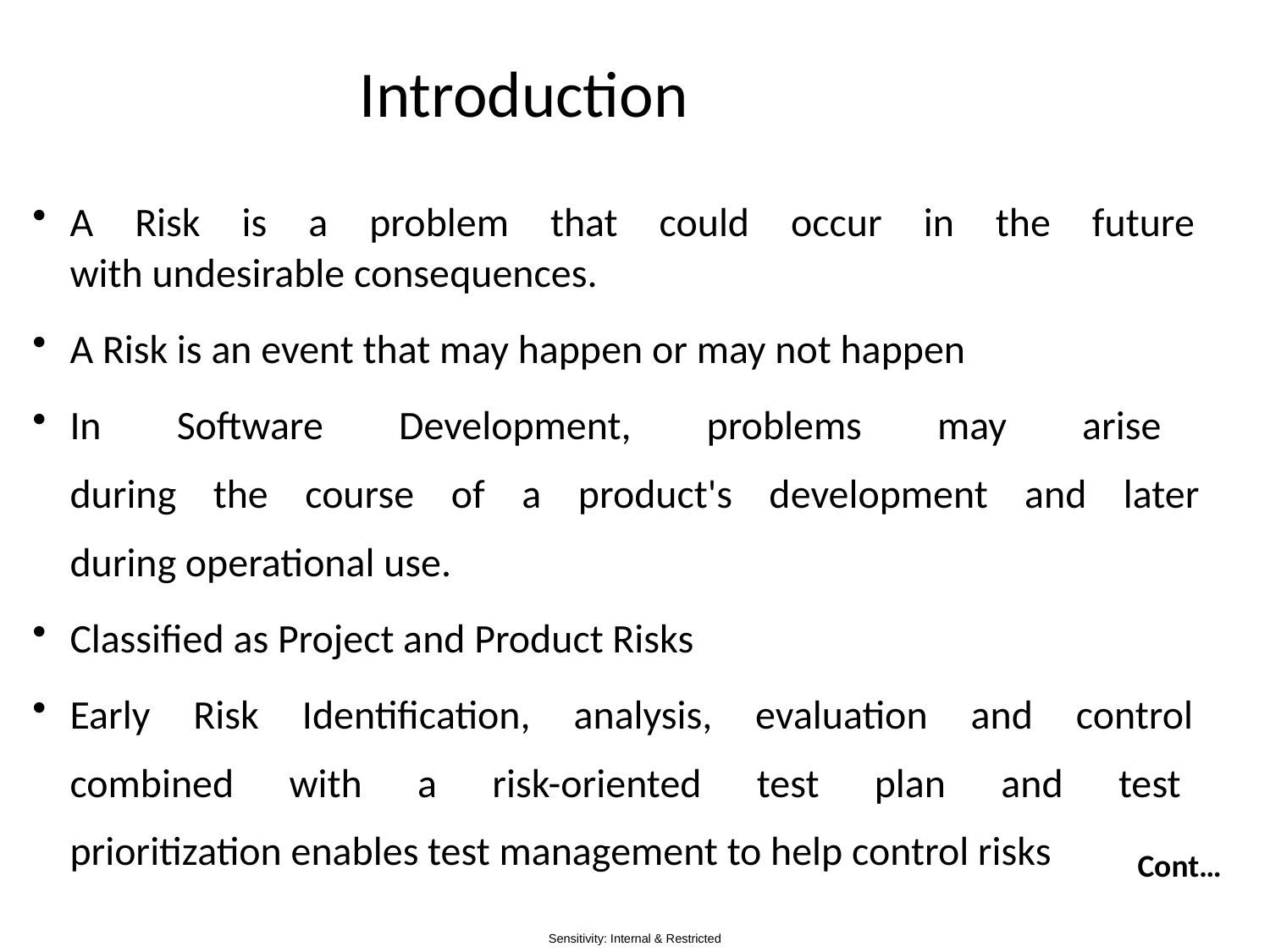

# Introduction

A Risk is a problem that could occur in the future
with undesirable consequences.
A Risk is an event that may happen or may not happen
In Software Development, problems may arise
during the course of a product's development and later
during operational use.
Classified as Project and Product Risks
Early Risk Identification, analysis, evaluation and control
combined with a risk-oriented test plan and test
prioritization enables test management to help control risks
Cont…